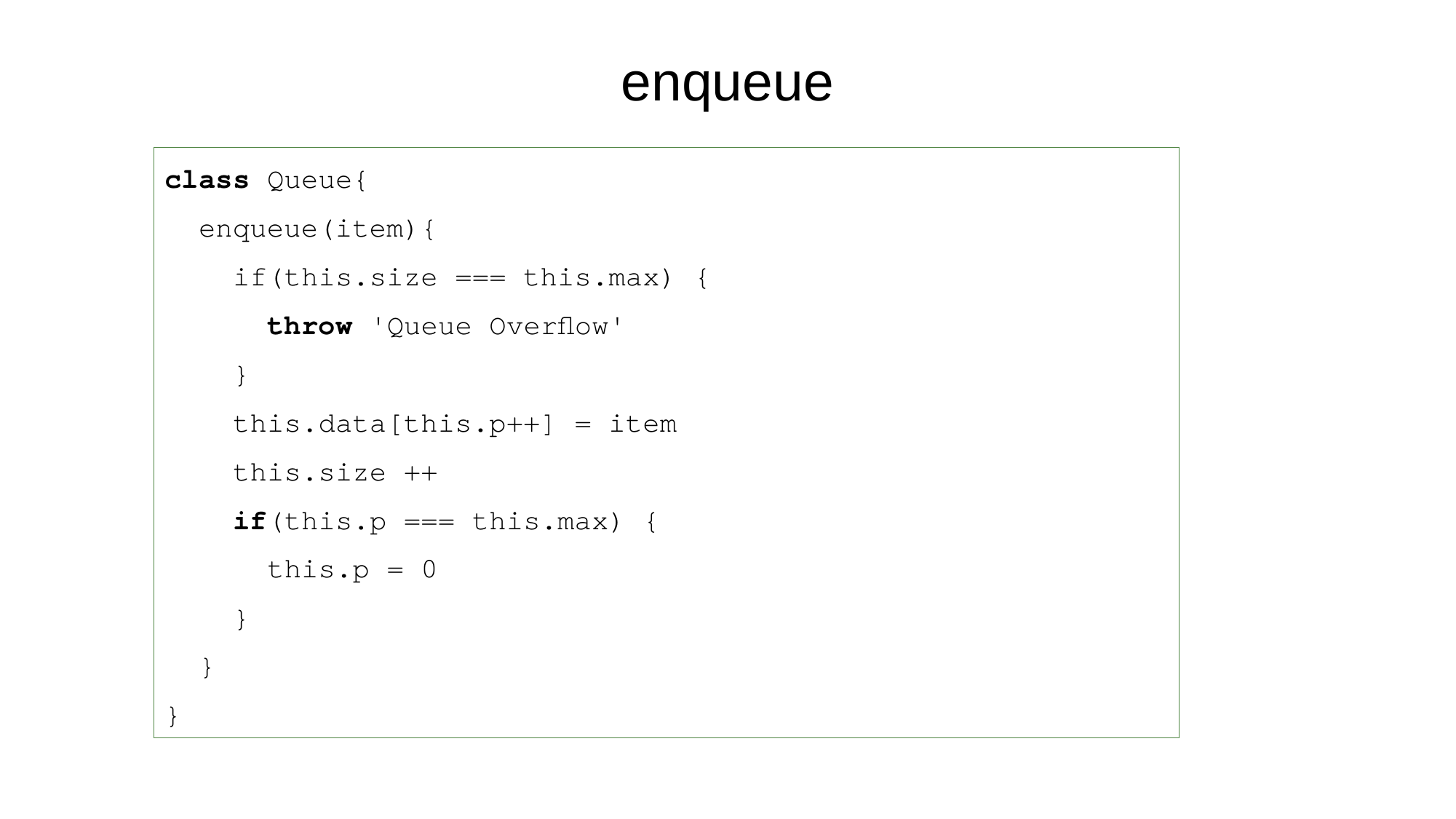

# enqueue
class Queue{
  enqueue(item){
    if(this.size === this.max) {
      throw 'Queue Overflow'
    }
    this.data[this.p++] = item
    this.size ++
    if(this.p === this.max) {
      this.p = 0
    }
  }
}